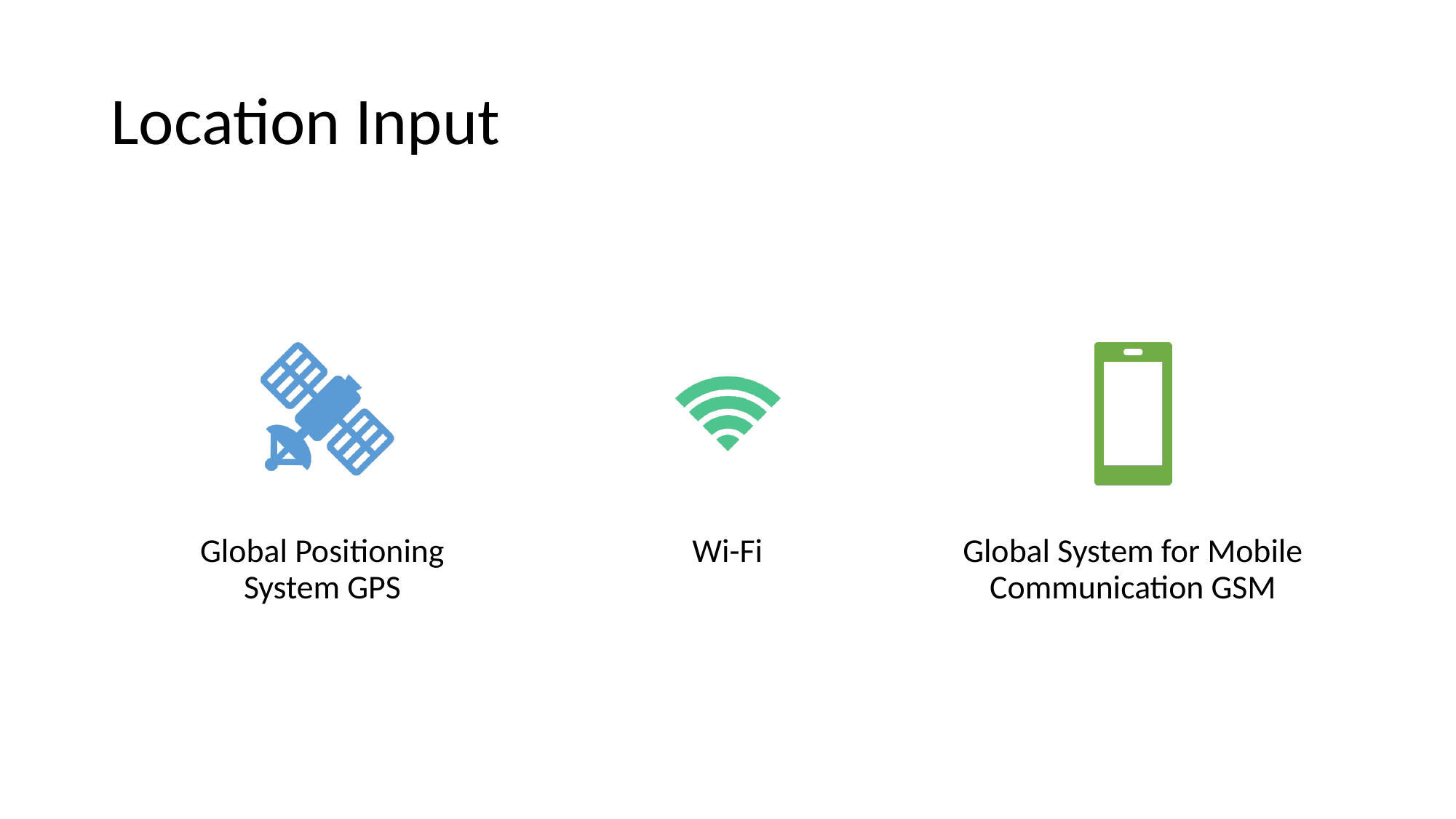

# Location Input
Global Positioning System GPS
Wi-Fi
Global System for Mobile Communication GSM